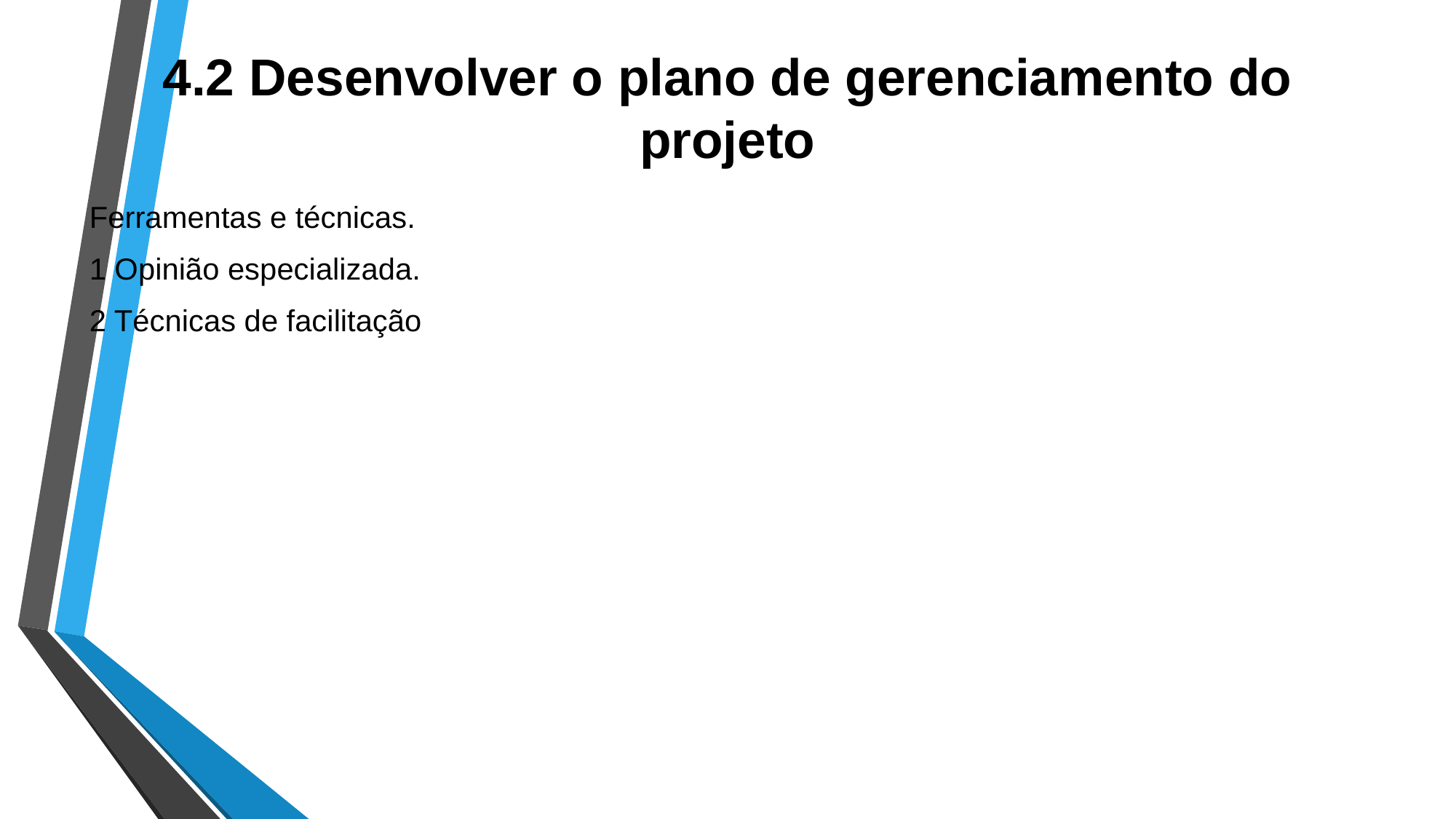

# 4.2 Desenvolver o plano de gerenciamento do projeto
Ferramentas e técnicas.
1 Opinião especializada.
2 Técnicas de facilitação